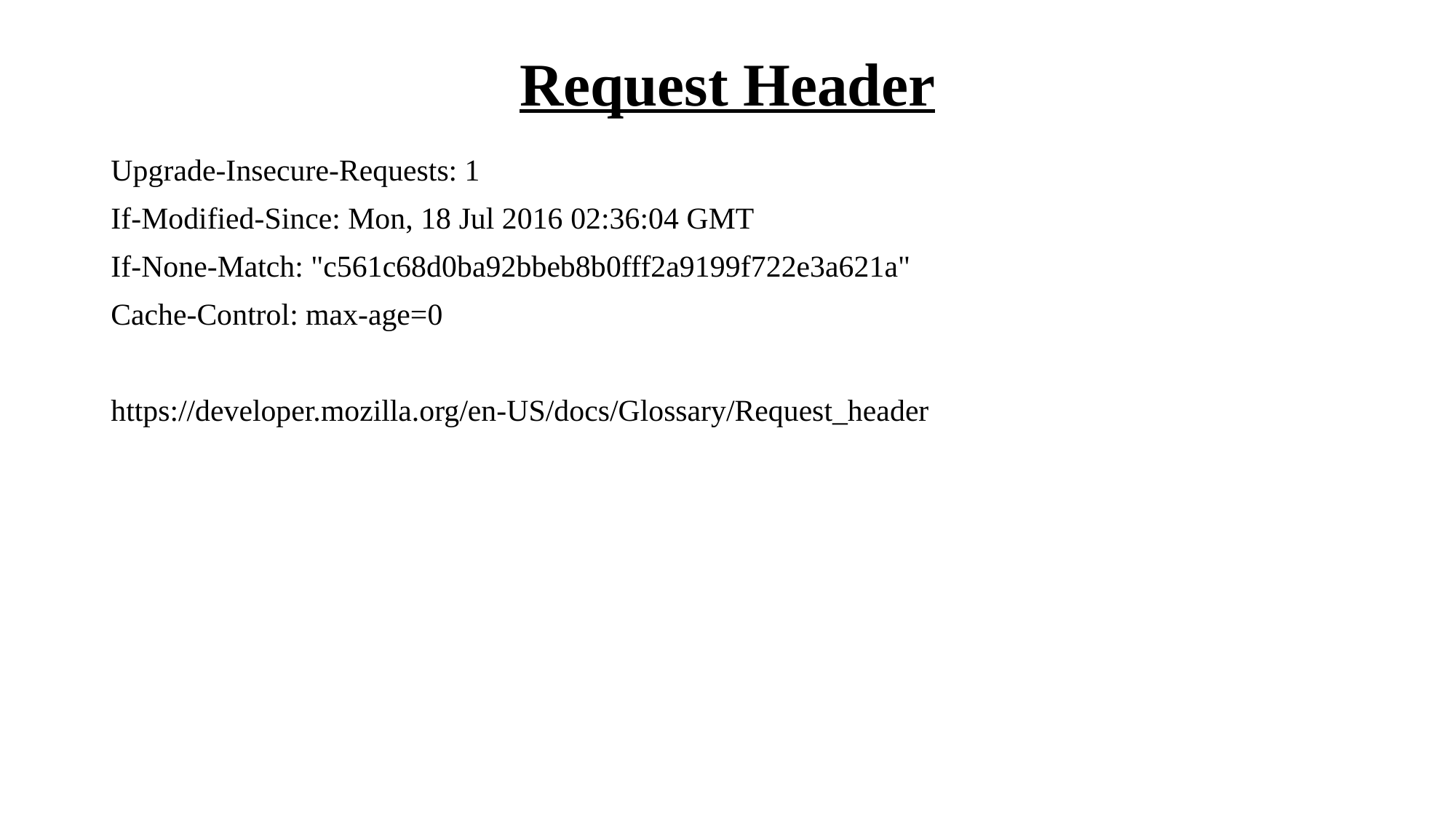

# Request Header
Upgrade-Insecure-Requests: 1
If-Modified-Since: Mon, 18 Jul 2016 02:36:04 GMT
If-None-Match: "c561c68d0ba92bbeb8b0fff2a9199f722e3a621a"
Cache-Control: max-age=0

https://developer.mozilla.org/en-US/docs/Glossary/Request_header